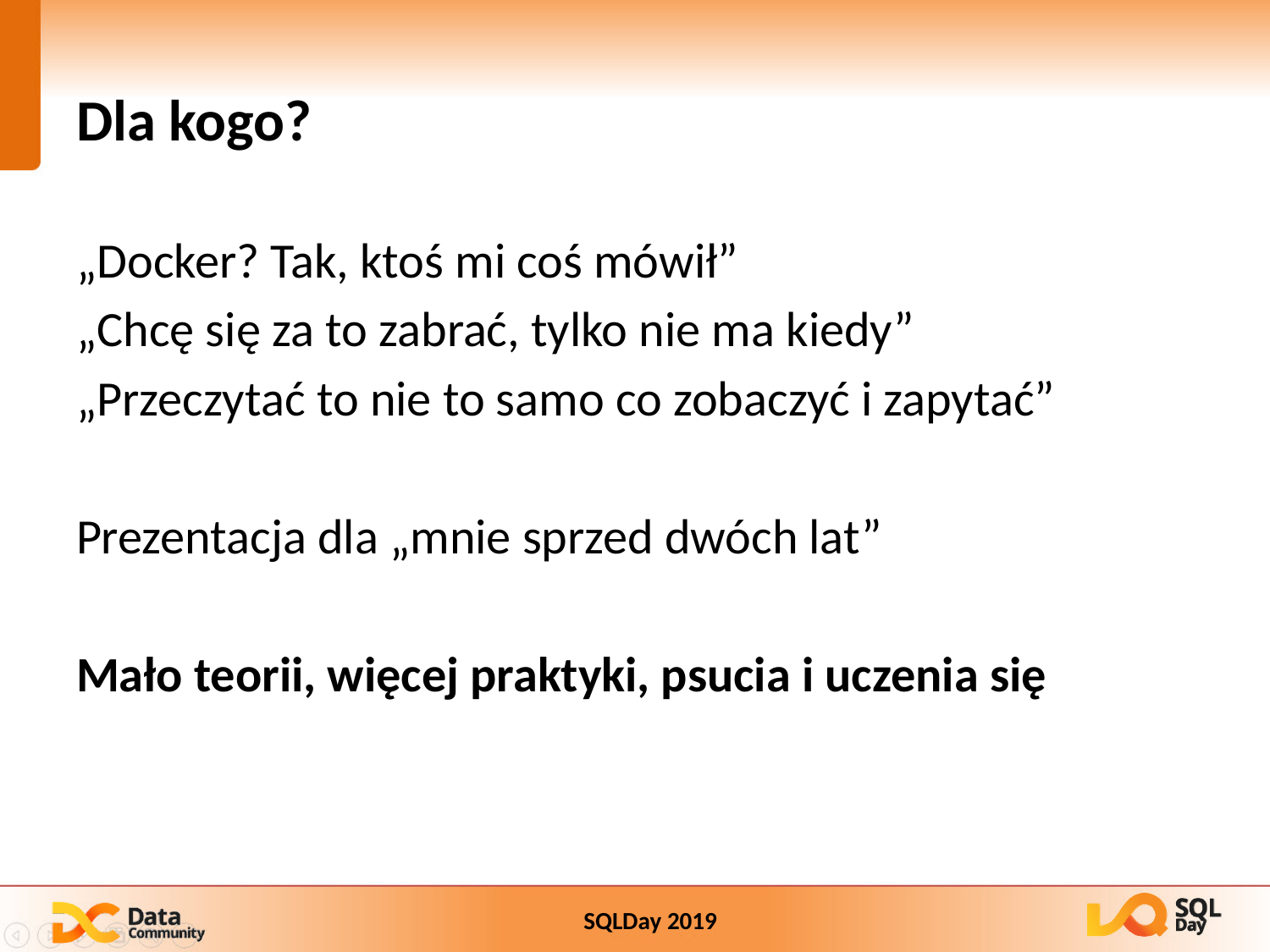

# Dla kogo?
„Docker? Tak, ktoś mi coś mówił”
„Chcę się za to zabrać, tylko nie ma kiedy”
„Przeczytać to nie to samo co zobaczyć i zapytać”

Prezentacja dla „mnie sprzed dwóch lat”

Mało teorii, więcej praktyki, psucia i uczenia się